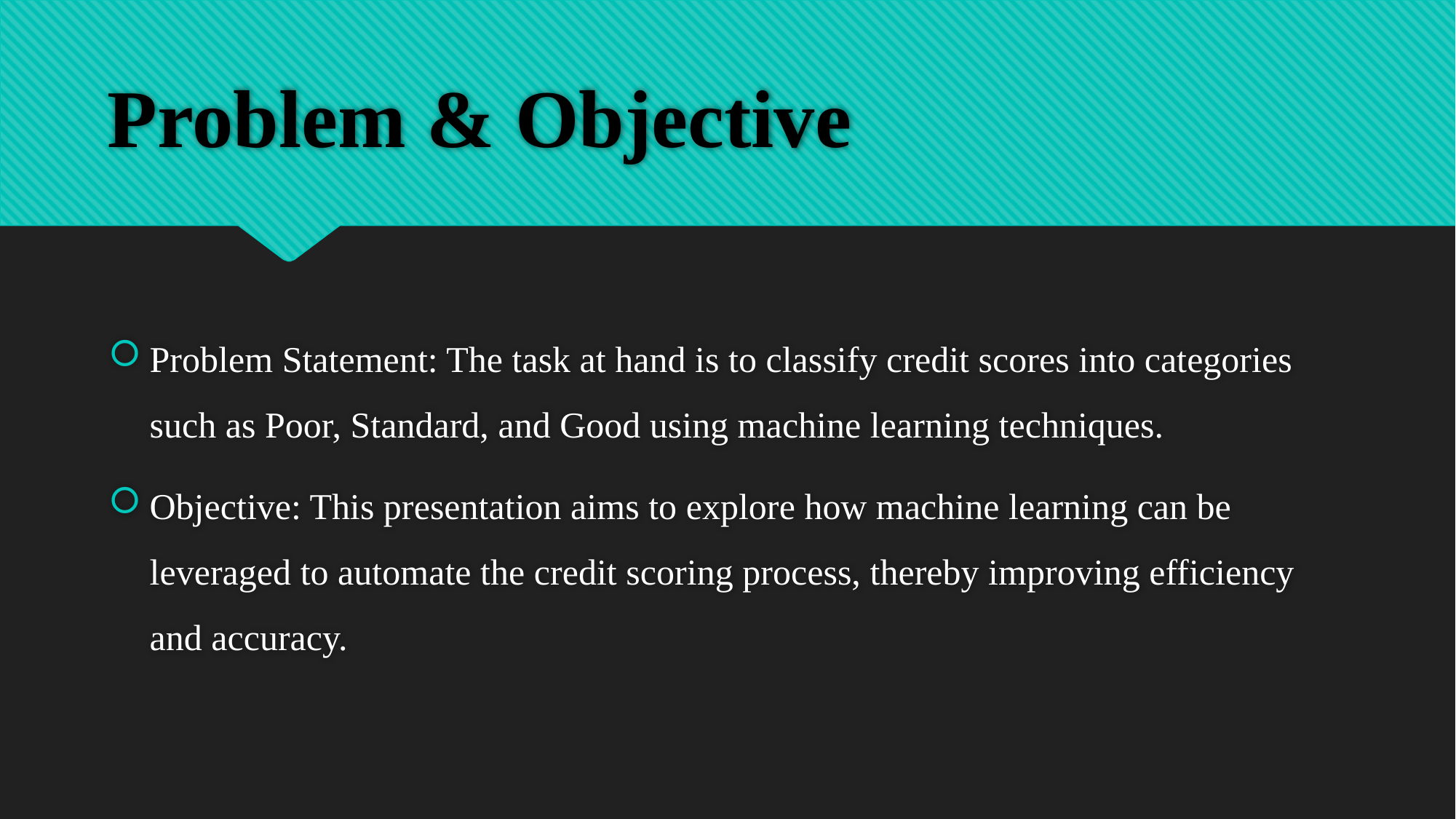

# Problem & Objective
Problem Statement: The task at hand is to classify credit scores into categories such as Poor, Standard, and Good using machine learning techniques.
Objective: This presentation aims to explore how machine learning can be leveraged to automate the credit scoring process, thereby improving efficiency and accuracy.